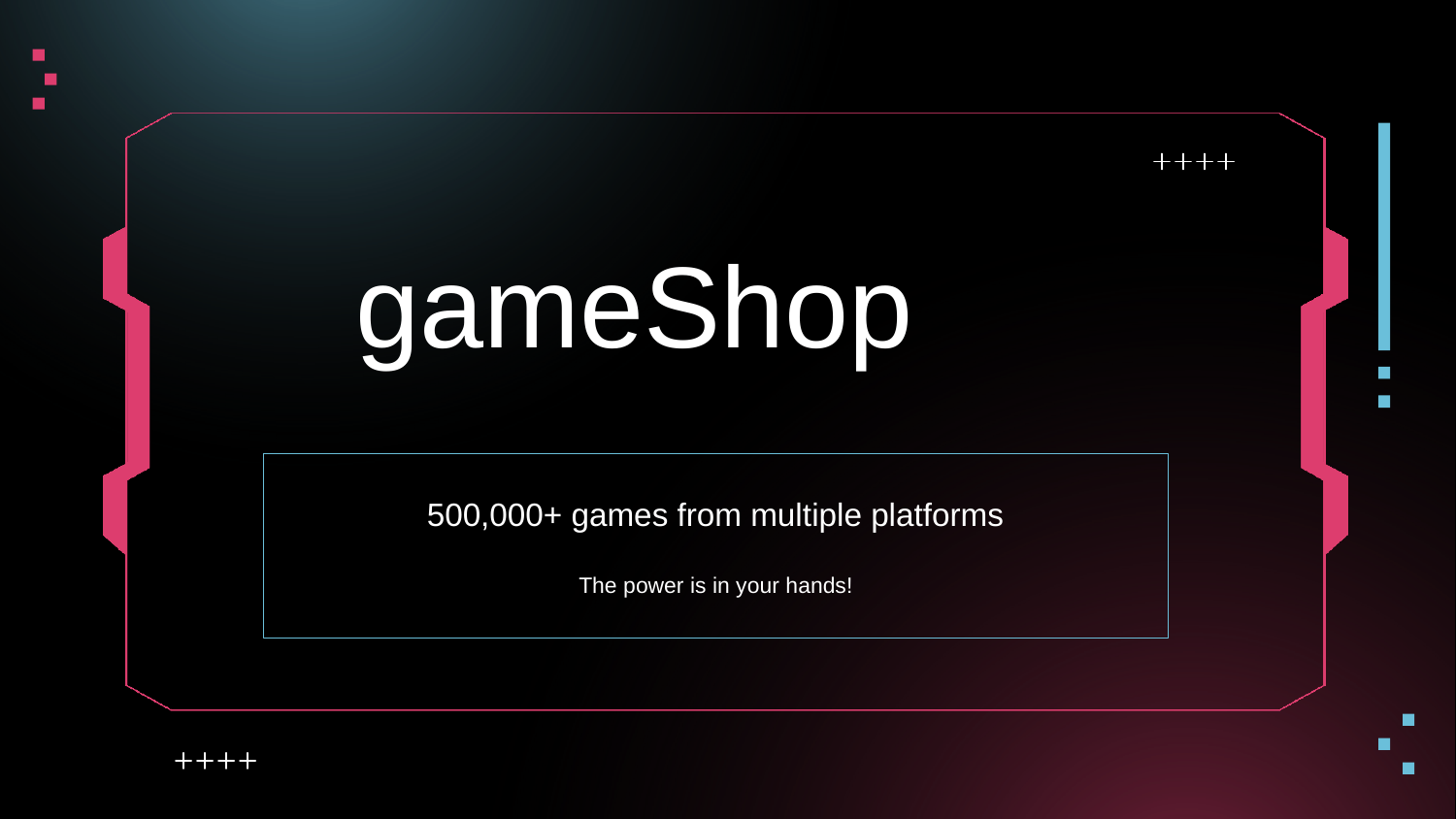

# gameShop
500,000+ games from multiple platforms

The power is in your hands!